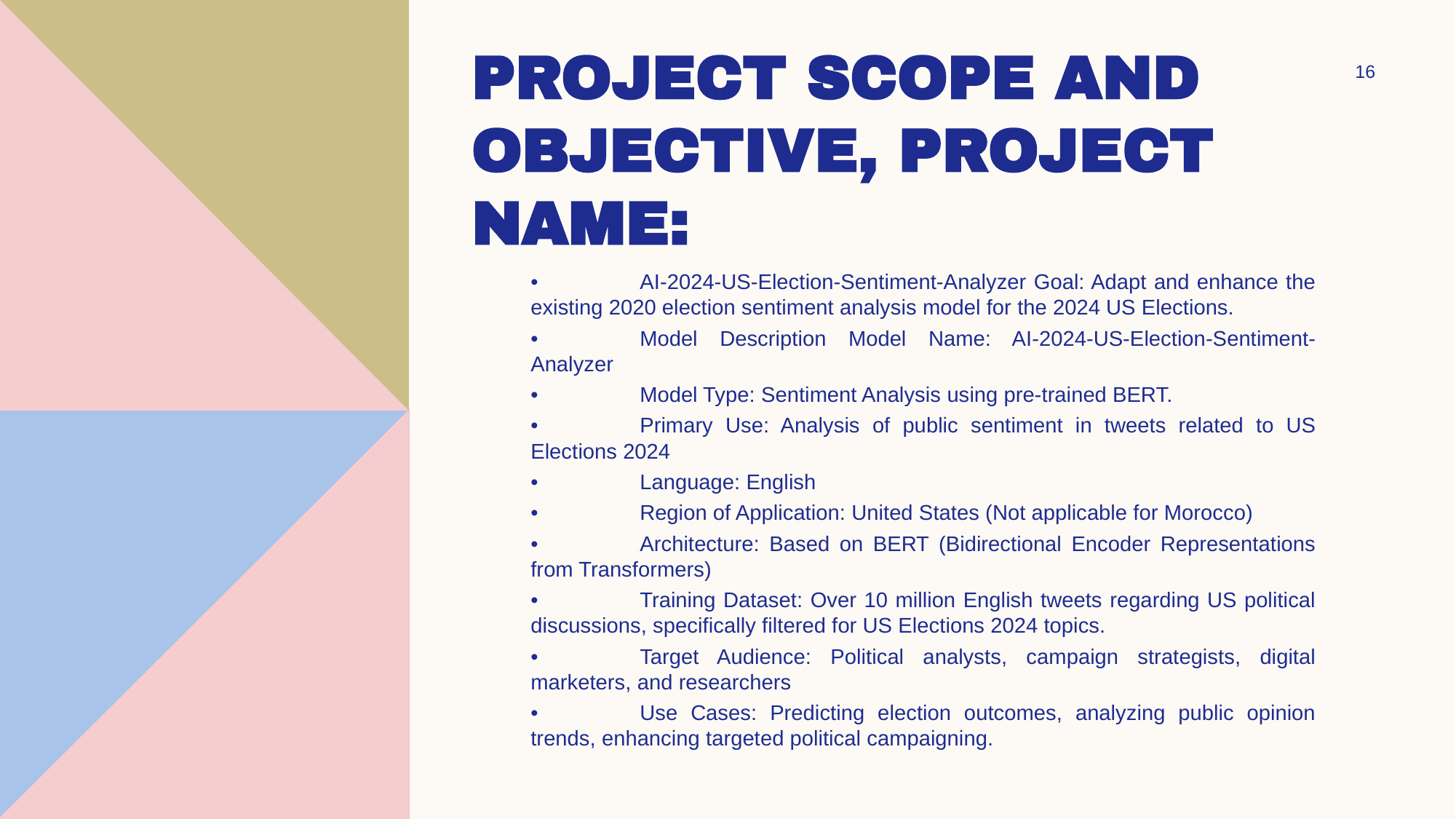

# Project Scope and Objective, Project Name:
16

•	AI-2024-US-Election-Sentiment-Analyzer Goal: Adapt and enhance the existing 2020 election sentiment analysis model for the 2024 US Elections.
•	Model Description Model Name: AI-2024-US-Election-Sentiment-Analyzer
•	Model Type: Sentiment Analysis using pre-trained BERT.
•	Primary Use: Analysis of public sentiment in tweets related to US Elections 2024
•	Language: English
•	Region of Application: United States (Not applicable for Morocco)
•	Architecture: Based on BERT (Bidirectional Encoder Representations from Transformers)
•	Training Dataset: Over 10 million English tweets regarding US political discussions, specifically filtered for US Elections 2024 topics.
•	Target Audience: Political analysts, campaign strategists, digital marketers, and researchers
•	Use Cases: Predicting election outcomes, analyzing public opinion trends, enhancing targeted political campaigning.